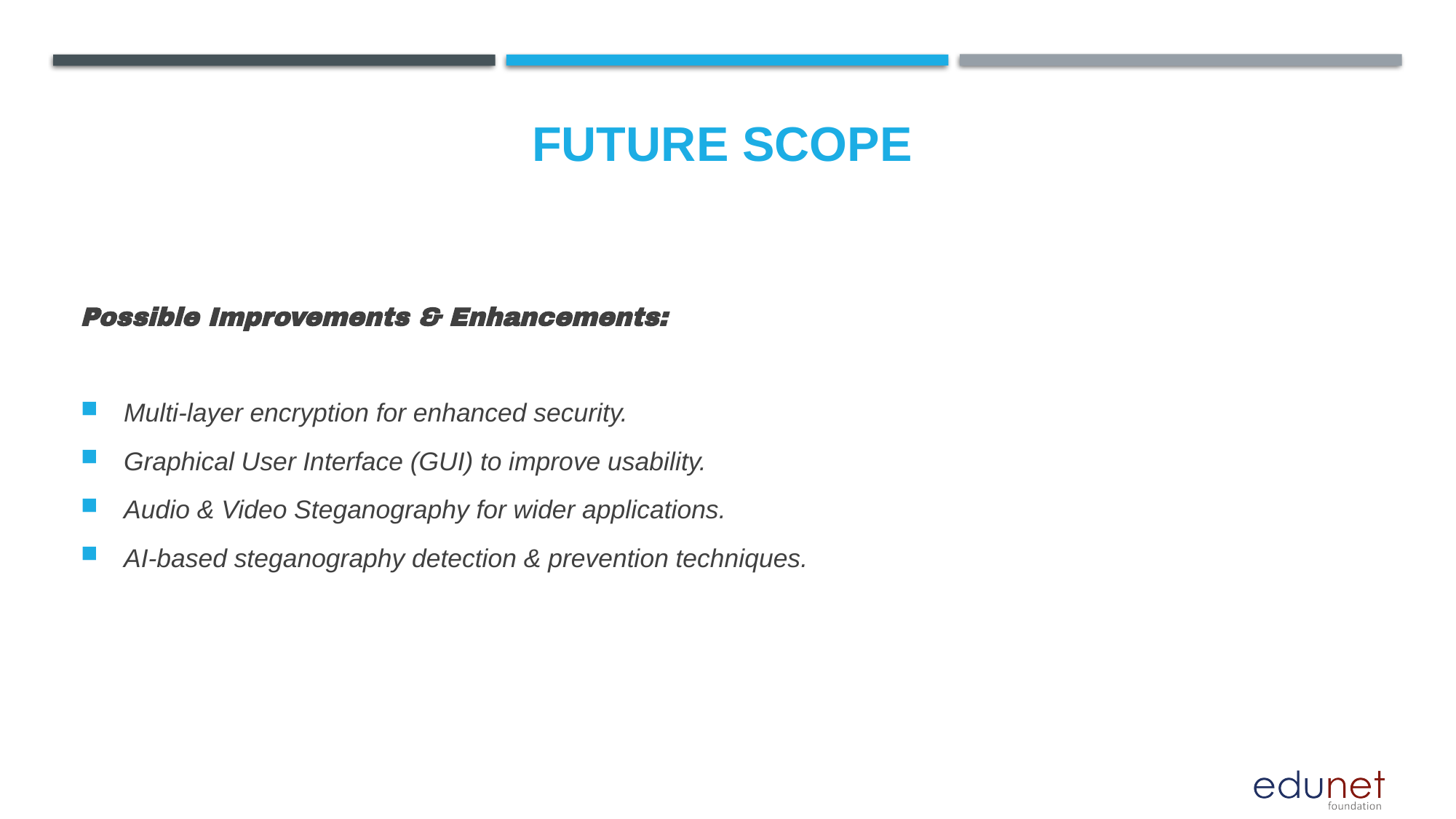

Future scope
Possible Improvements & Enhancements:

 Multi-layer encryption for enhanced security.
 Graphical User Interface (GUI) to improve usability.
 Audio & Video Steganography for wider applications.
 AI-based steganography detection & prevention techniques.